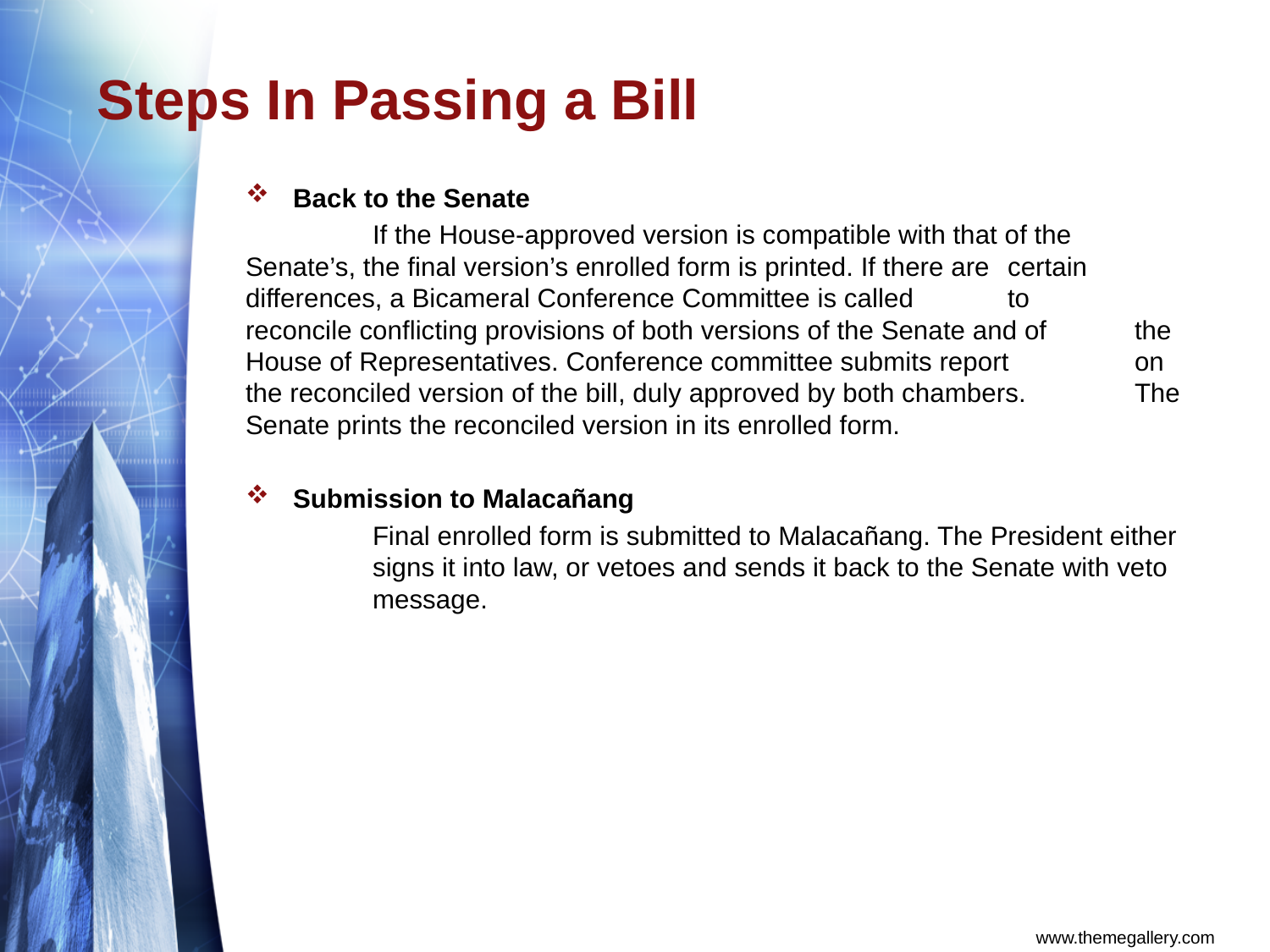

# Steps In Passing a Bill

Back to the Senate
	If the House-approved version is compatible with that of the 	Senate’s, the final version’s enrolled form is printed. If there are 	certain differences, a Bicameral Conference Committee is called 	to 	reconcile conflicting provisions of both versions of the Senate and of 	the House of Representatives. Conference committee submits report 	on the reconciled version of the bill, duly approved by both chambers. 	The Senate prints the reconciled version in its enrolled form.

Submission to Malacañang
	Final enrolled form is submitted to Malacañang. The President either 	signs it into law, or vetoes and sends it back to the Senate with veto 	message.
www.themegallery.com